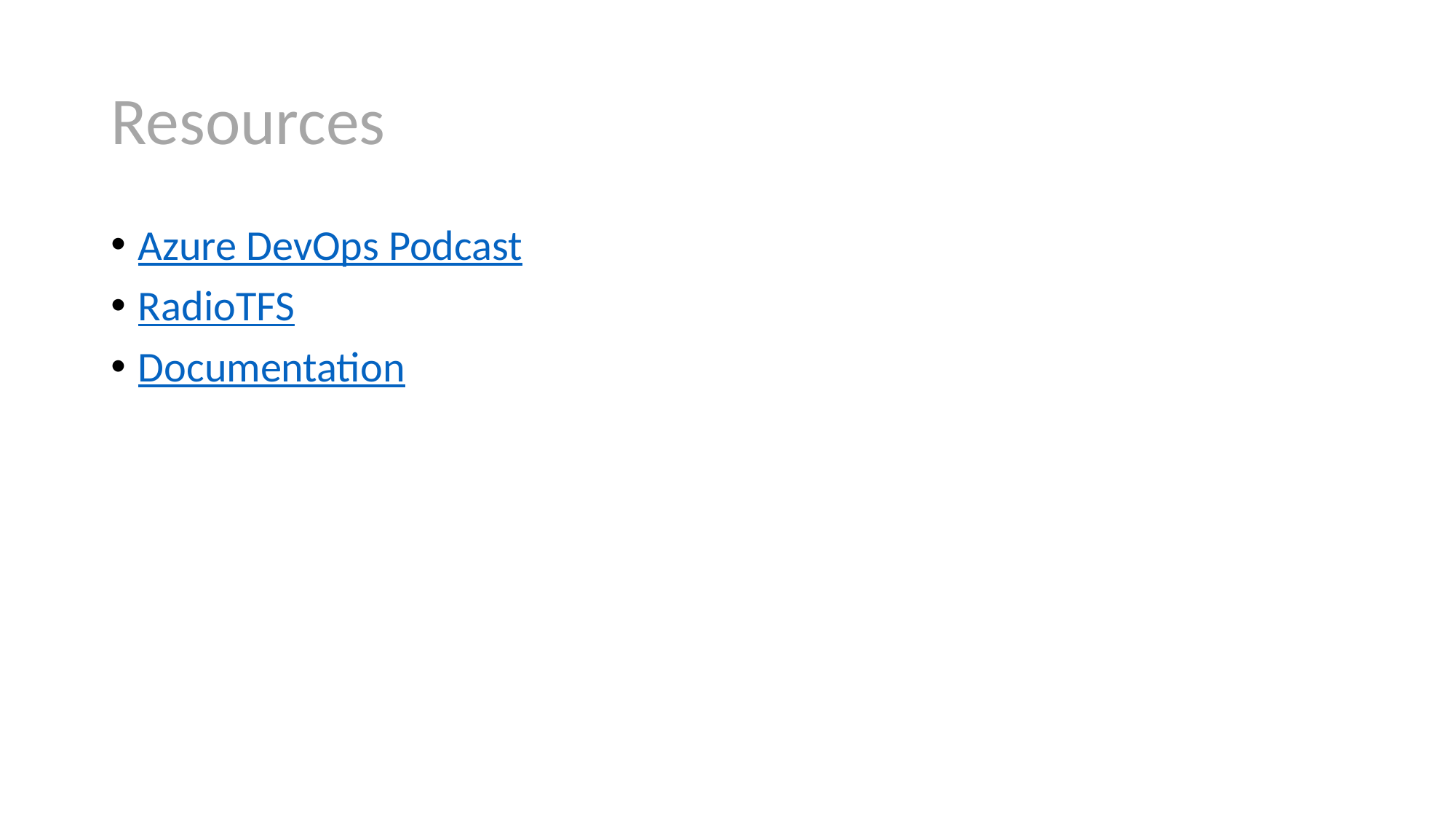

# Resources
Azure DevOps Podcast
RadioTFS
Documentation